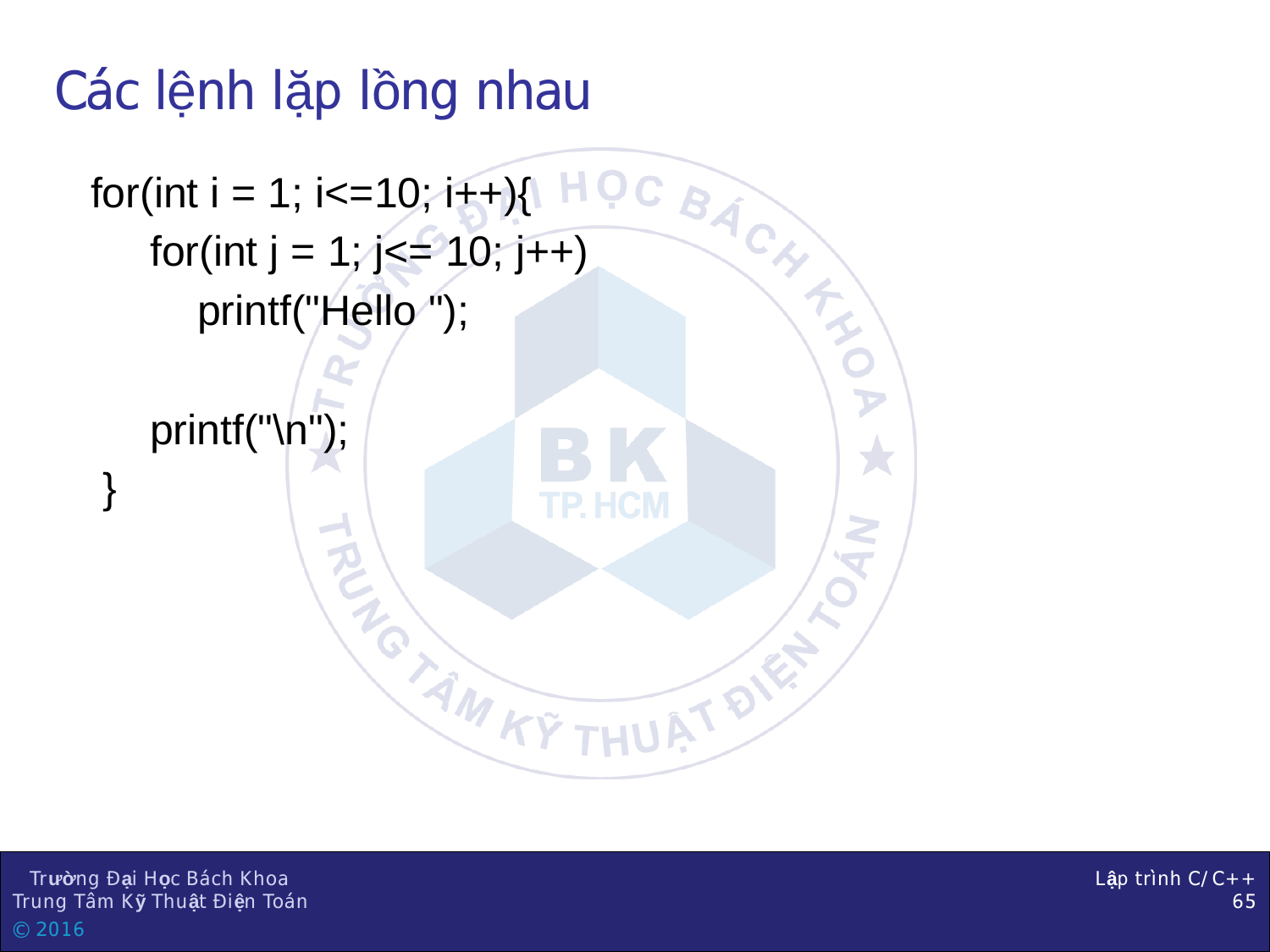

# Các lệnh lặp lồng nhau
   for(int i = 1; i<=10; i++){
        for(int j = 1; j<= 10; j++)
            printf("Hello ");

        printf("\n");
    }